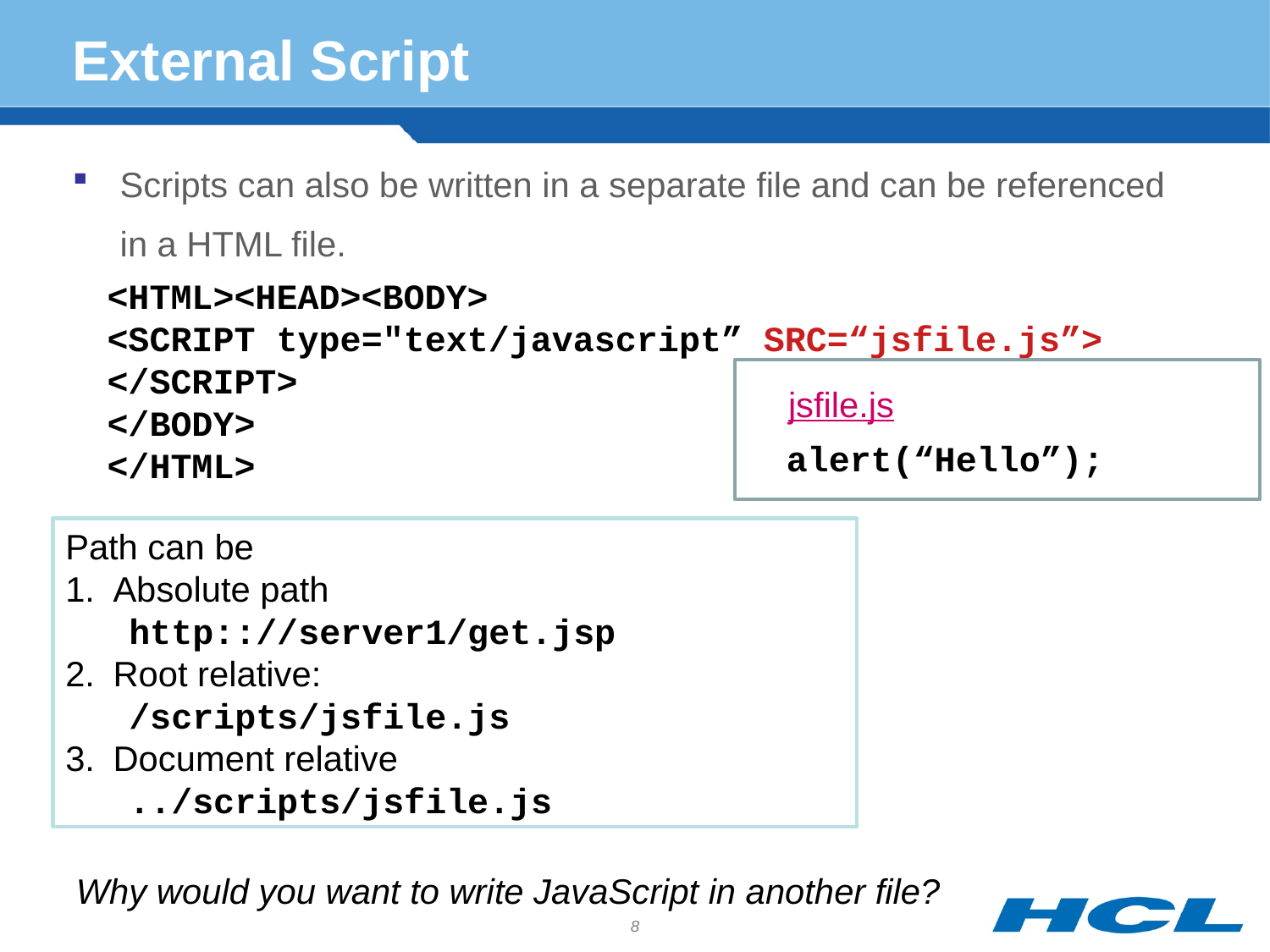

# External Script
Scripts can also be written in a separate file and can be referenced in a HTML file.

<HTML><HEAD><BODY>
<SCRIPT type="text/javascript” SRC=“jsfile.js”>
</SCRIPT>
</BODY>
</HTML>

jsfile.js
alert(“Hello”);
Path can be
Absolute path
http:://server1/get.jsp
Root relative:
/scripts/jsfile.js
Document relative
../scripts/jsfile.js
Why would you want to write JavaScript in another file?
8